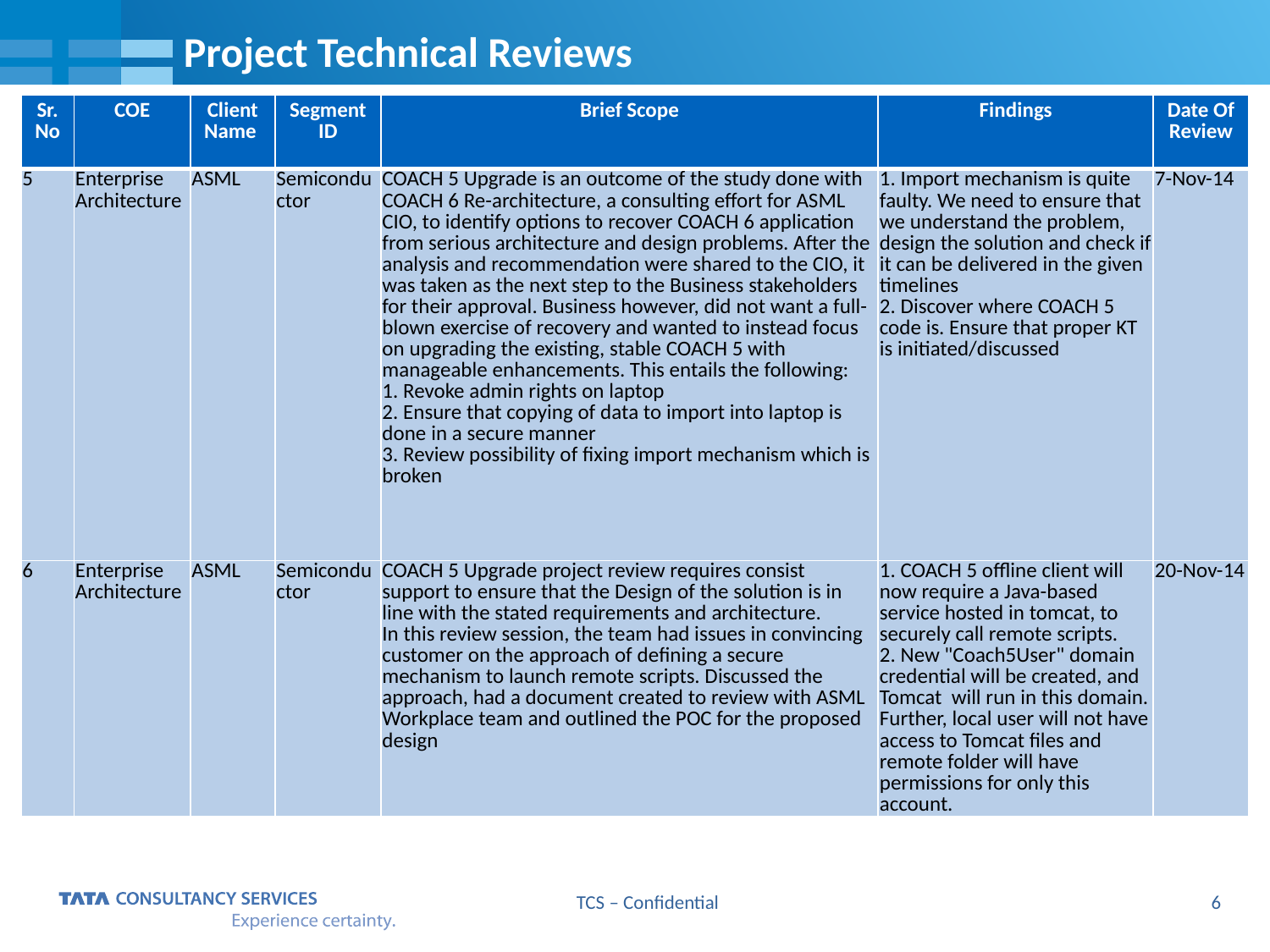

# Project Technical Reviews
| Sr. No | COE | Client Name | Segment ID | Brief Scope | Findings | Date Of Review |
| --- | --- | --- | --- | --- | --- | --- |
| 5 | Enterprise Architecture | ASML | Semiconductor | COACH 5 Upgrade is an outcome of the study done with COACH 6 Re-architecture, a consulting effort for ASML CIO, to identify options to recover COACH 6 application from serious architecture and design problems. After the analysis and recommendation were shared to the CIO, it was taken as the next step to the Business stakeholders for their approval. Business however, did not want a full-blown exercise of recovery and wanted to instead focus on upgrading the existing, stable COACH 5 with manageable enhancements. This entails the following: 1. Revoke admin rights on laptop 2. Ensure that copying of data to import into laptop is done in a secure manner 3. Review possibility of fixing import mechanism which is broken | 1. Import mechanism is quite faulty. We need to ensure that we understand the problem, design the solution and check if it can be delivered in the given timelines 2. Discover where COACH 5 code is. Ensure that proper KT is initiated/discussed | 7-Nov-14 |
| 6 | Enterprise Architecture | ASML | Semiconductor | COACH 5 Upgrade project review requires consist support to ensure that the Design of the solution is in line with the stated requirements and architecture. In this review session, the team had issues in convincing customer on the approach of defining a secure mechanism to launch remote scripts. Discussed the approach, had a document created to review with ASML Workplace team and outlined the POC for the proposed design | 1. COACH 5 offline client will now require a Java-based service hosted in tomcat, to securely call remote scripts. 2. New "Coach5User" domain credential will be created, and Tomcat will run in this domain. Further, local user will not have access to Tomcat files and remote folder will have permissions for only this account. | 20-Nov-14 |